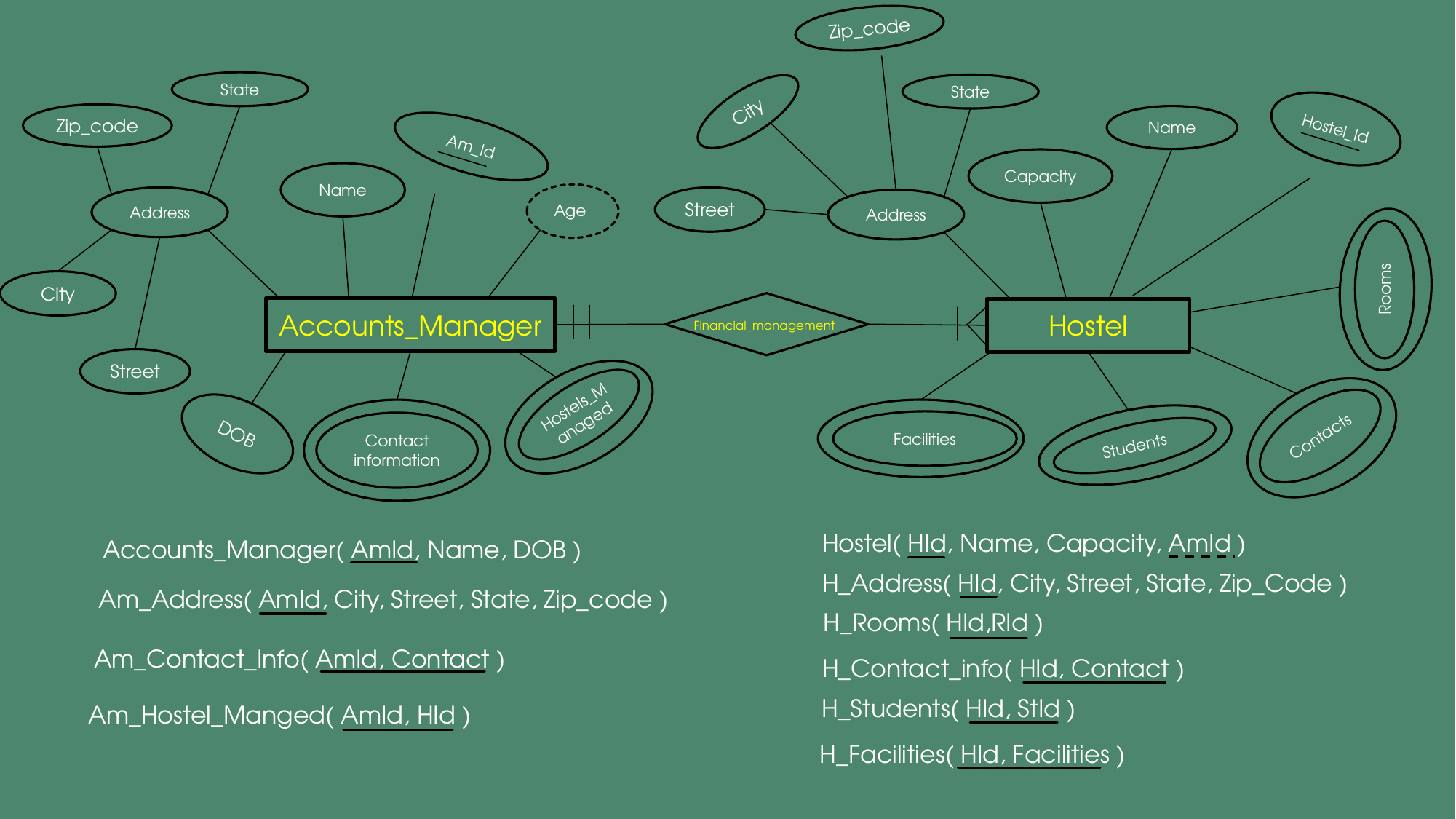

Zip_code
State
State
City
Hostel_Id
Zip_code
Name
Am_Id
Capacity
Name

Address
Street
Address
Age

Rooms
City

Accounts_Manager
Hostel
Financial_management
Street

Hostels_Managed

DOB
Contacts

Facilities
Contact information
Students
Hostel( HId, Name, Capacity, AmId )
Accounts_Manager( AmId, Name, DOB )
H_Address( HId, City, Street, State, Zip_Code )
Am_Address( AmId, City, Street, State, Zip_code )
H_Rooms( HId,RId )
Am_Contact_Info( AmId, Contact )
H_Contact_info( HId, Contact )
H_Students( HId, StId )
Am_Hostel_Manged( AmId, HId )
H_Facilities( HId, Facilities )